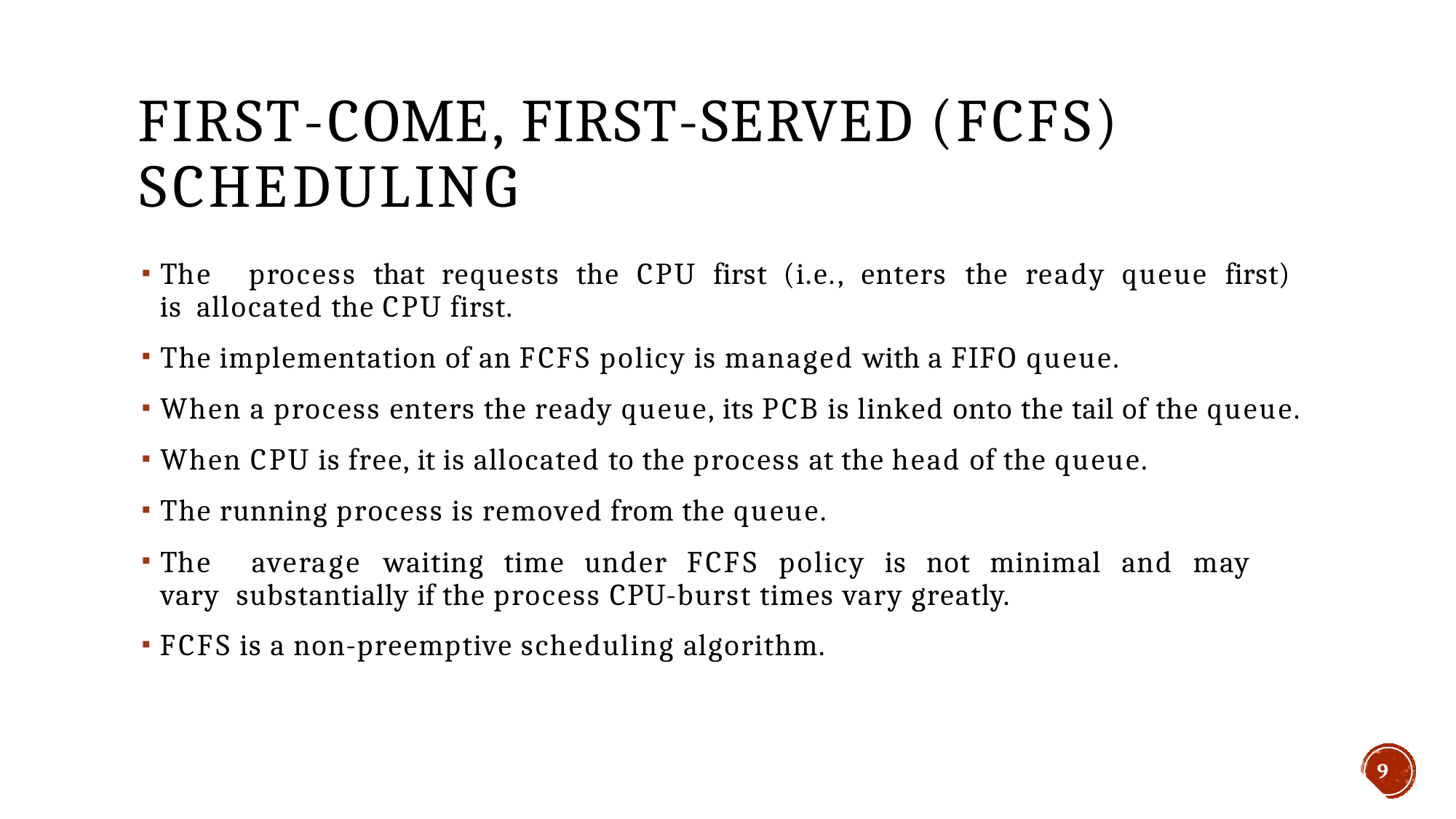

# FIRST-COME, FIRST-SERVED (FCFS)  SCHEDULING
The	process	that	requests	the	CPU	first	(i.e.,  enters	the	ready	queue	first)	is  allocated the CPU first.
The implementation of an FCFS policy is managed with a FIFO queue.
When a process enters the ready queue, its PCB is linked onto the tail of the queue.
When CPU is free, it is allocated to the process at the head of the queue.
The running process is removed from the queue.
The	average	waiting	time	under	FCFS	policy	is	not	minimal	and	may	vary  substantially if the process CPU-burst times vary greatly.
FCFS is a non-preemptive scheduling algorithm.
9